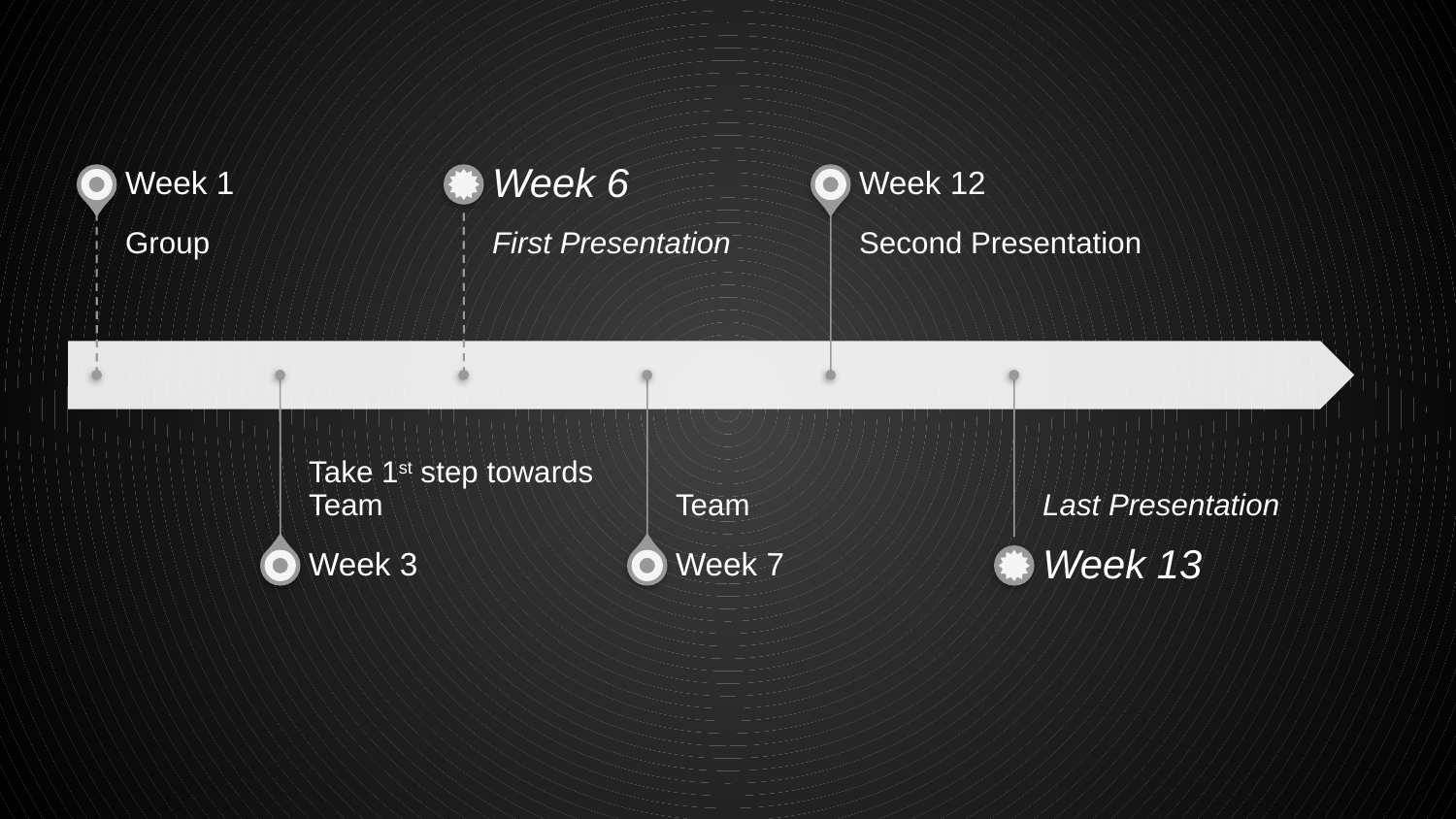

Group
Week 1
Take 1st step towards Team
Week 3
First Presentation
Week 6
Team
Week 7
Second Presentation
Week 12
Last Presentation
Week 13